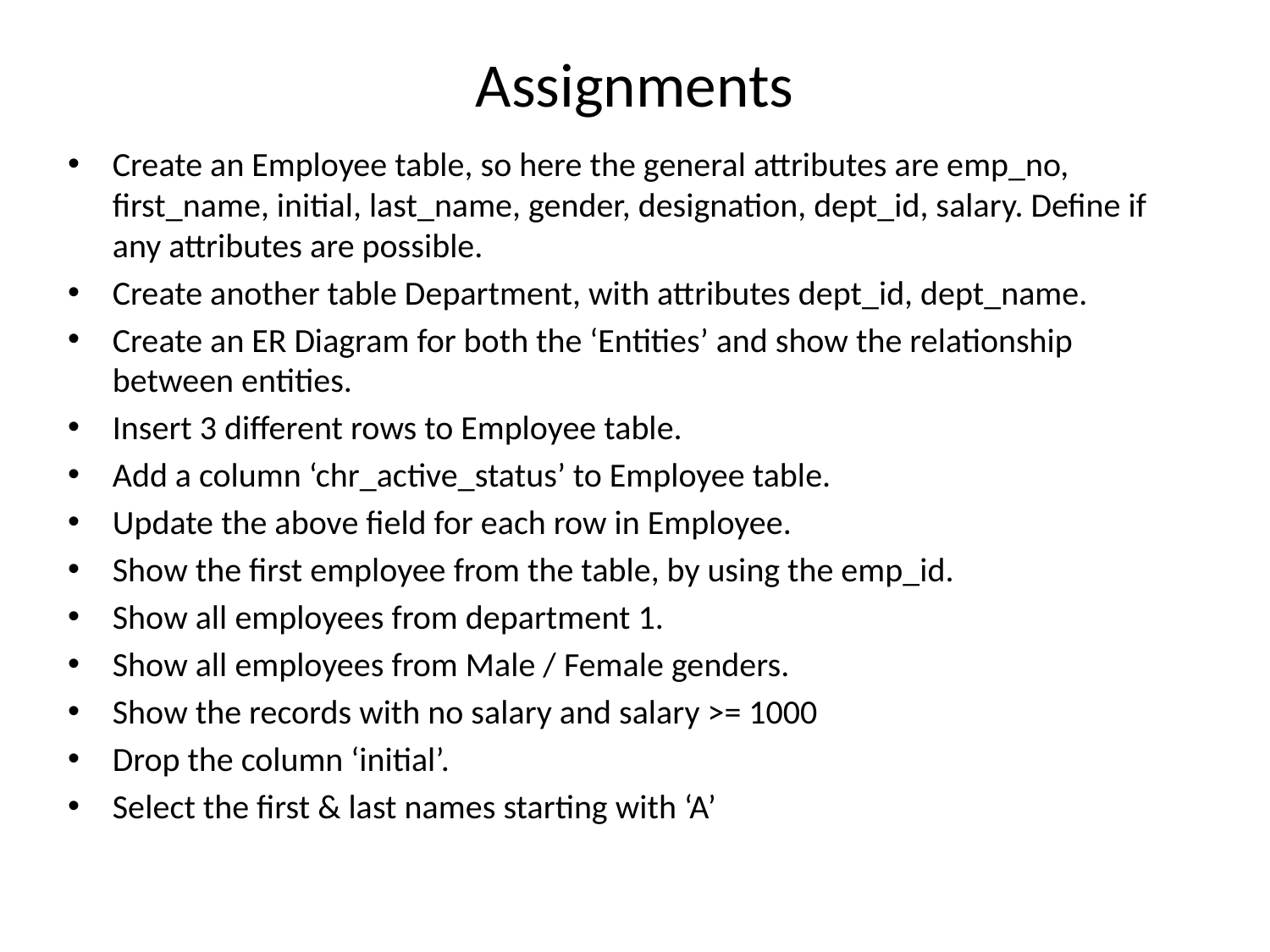

# Assignments
Create an Employee table, so here the general attributes are emp_no, first_name, initial, last_name, gender, designation, dept_id, salary. Define if any attributes are possible.
Create another table Department, with attributes dept_id, dept_name.
Create an ER Diagram for both the ‘Entities’ and show the relationship between entities.
Insert 3 different rows to Employee table.
Add a column ‘chr_active_status’ to Employee table.
Update the above field for each row in Employee.
Show the first employee from the table, by using the emp_id.
Show all employees from department 1.
Show all employees from Male / Female genders.
Show the records with no salary and salary >= 1000
Drop the column ‘initial’.
Select the first & last names starting with ‘A’